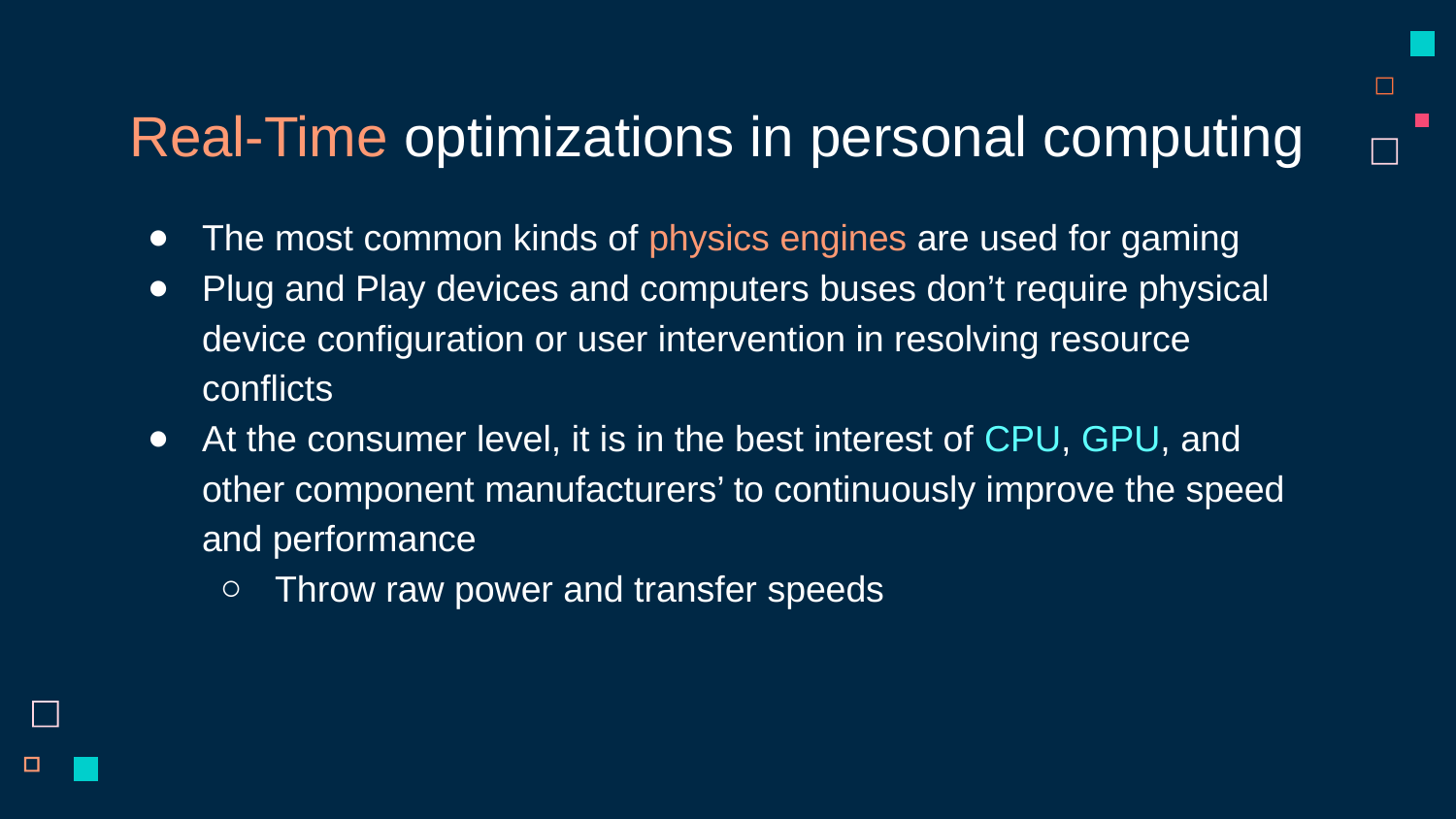

# Real-Time optimizations in personal computing
The most common kinds of physics engines are used for gaming
Plug and Play devices and computers buses don’t require physical device configuration or user intervention in resolving resource conflicts
At the consumer level, it is in the best interest of CPU, GPU, and other component manufacturers’ to continuously improve the speed and performance
Throw raw power and transfer speeds